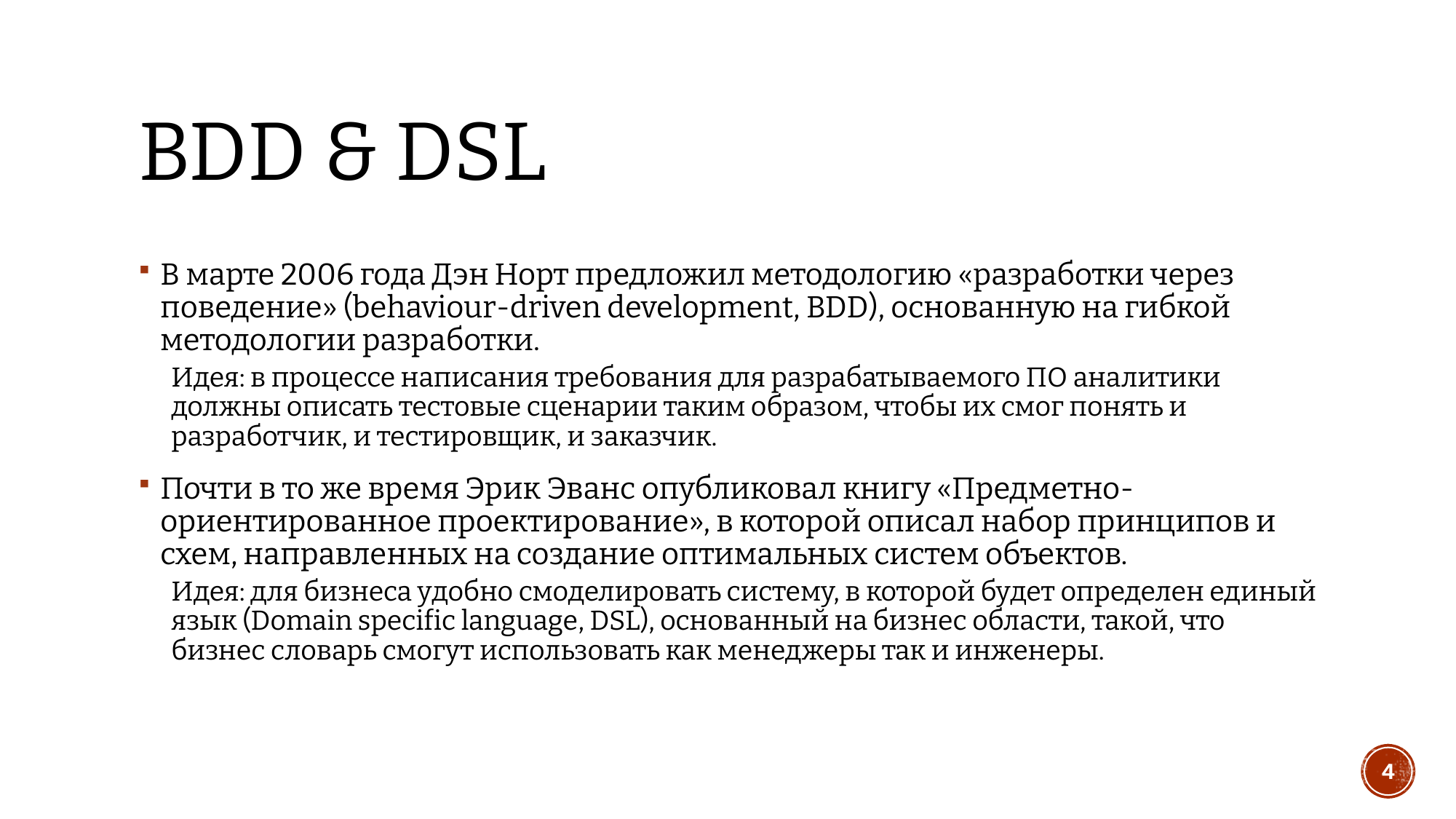

# BDD & DSL
В марте 2006 года Дэн Норт предложил методологию «разработки через поведение» (behaviour-driven development, BDD), основанную на гибкой методологии разработки.
Идея: в процессе написания требования для разрабатываемого ПО аналитики должны описать тестовые сценарии таким образом, чтобы их смог понять и разработчик, и тестировщик, и заказчик.
Почти в то же время Эрик Эванс опубликовал книгу «Предметно-ориентированное проектирование», в которой описал набор принципов и схем, направленных на создание оптимальных систем объектов.
Идея: для бизнеса удобно смоделировать систему, в которой будет определен единый язык (Domain specific language, DSL), основанный на бизнес области, такой, что бизнес словарь смогут использовать как менеджеры так и инженеры.

4